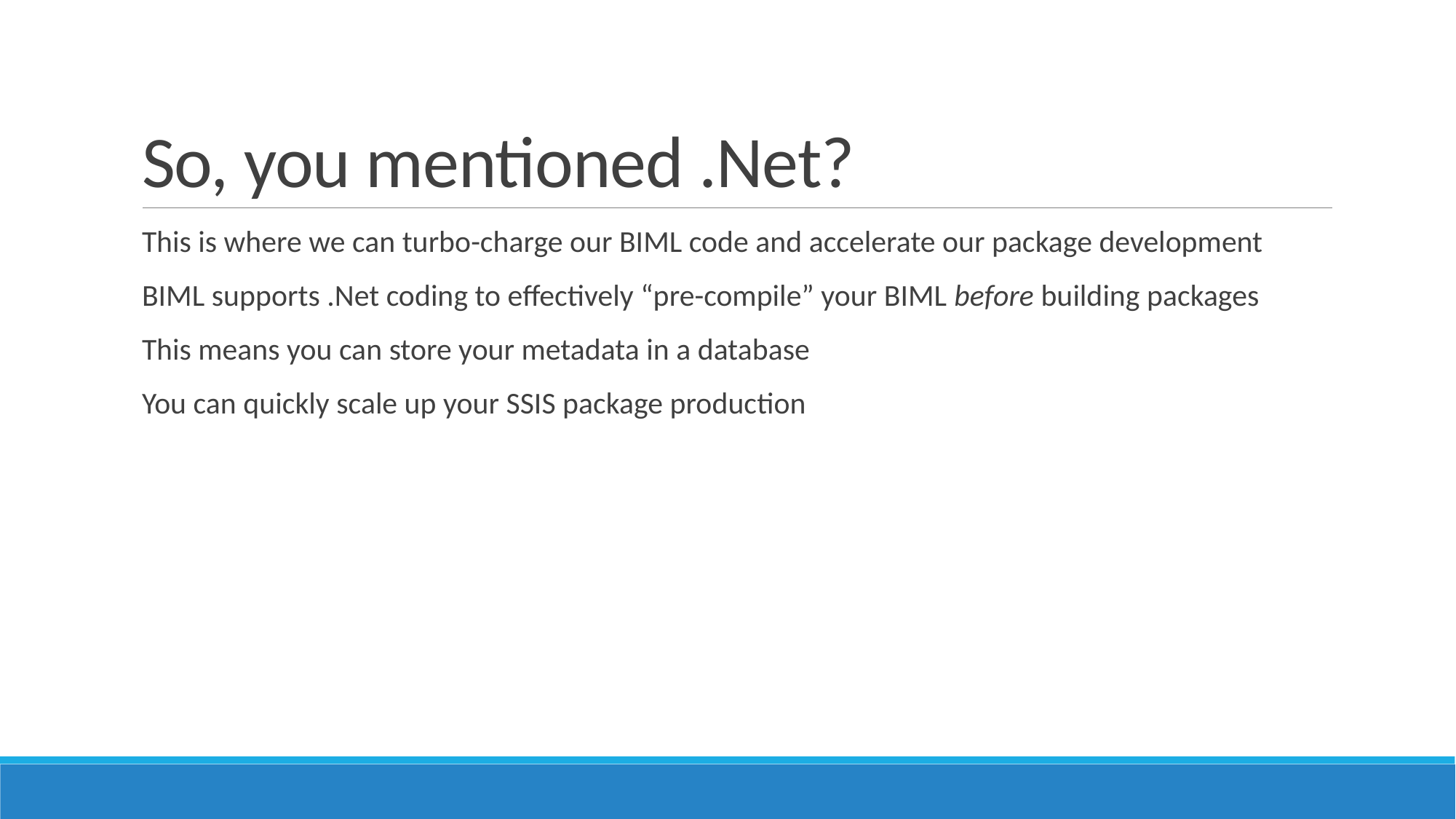

# So, you mentioned .Net?
This is where we can turbo-charge our BIML code and accelerate our package development
BIML supports .Net coding to effectively “pre-compile” your BIML before building packages
This means you can store your metadata in a database
You can quickly scale up your SSIS package production